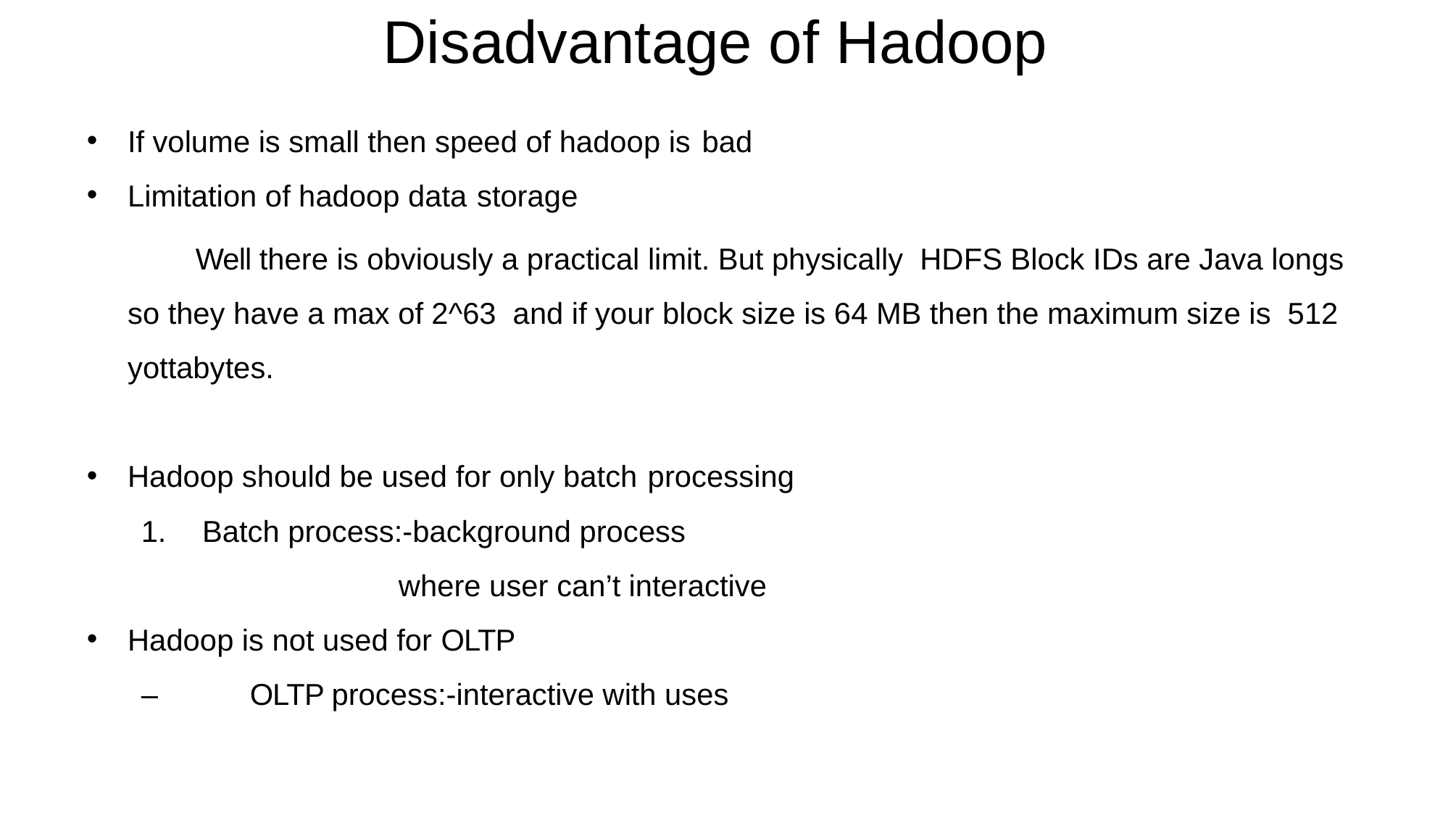

Disadvantage of Hadoop
If volume is small then speed of hadoop is bad
Limitation of hadoop data storage
Well there is obviously a practical limit. But physically  HDFS Block IDs are Java longs so they have a max of 2^63  and if your block size is 64 MB then the maximum size is  512 yottabytes.

Hadoop should be used for only batch processing
Batch process:-background process
where user can’t interactive
Hadoop is not used for OLTP
–	OLTP process:-interactive with uses